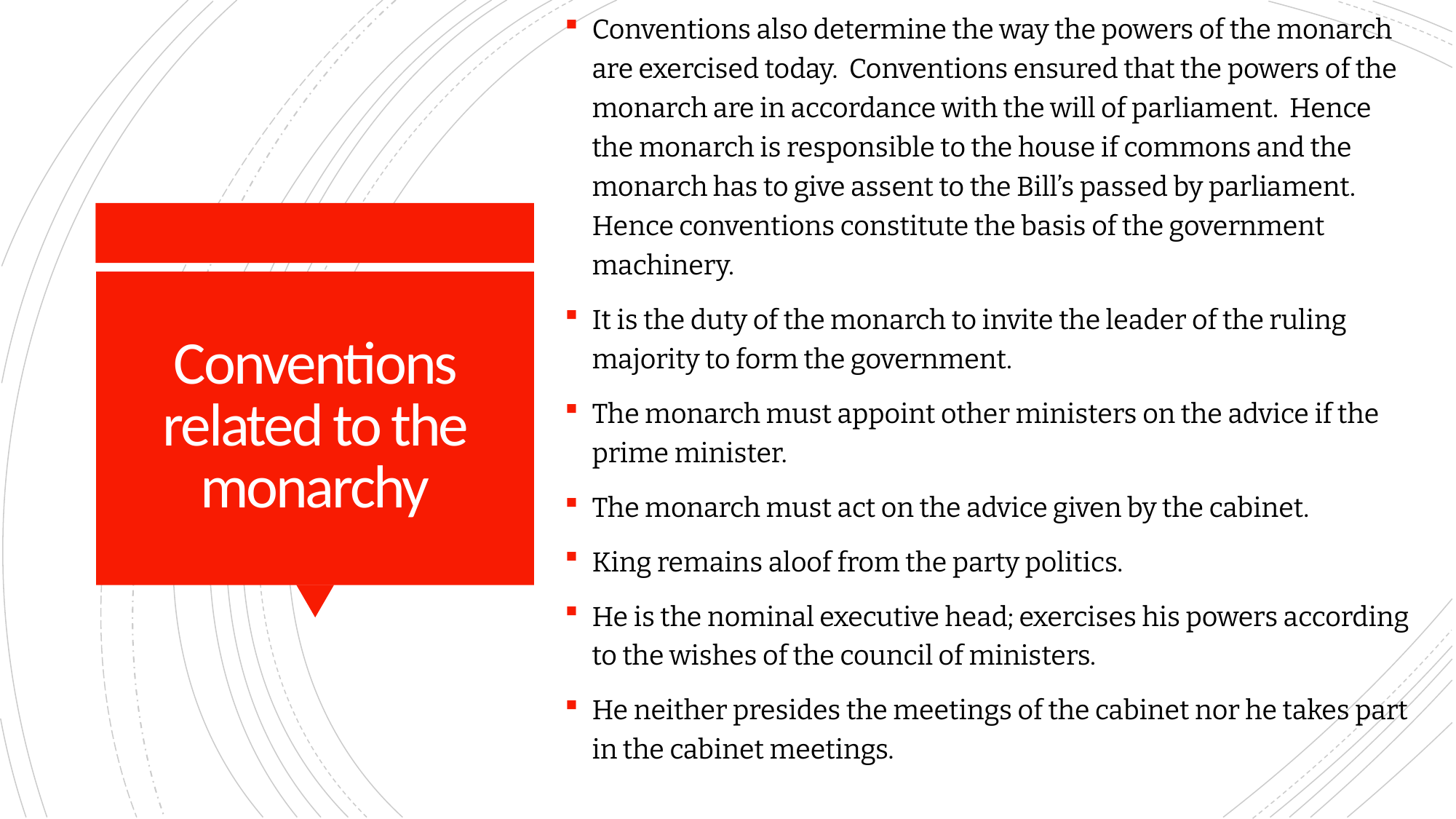

Conventions also determine the way the powers of the monarch are exercised today.  Conventions ensured that the powers of the monarch are in accordance with the will of parliament.  Hence the monarch is responsible to the house if commons and the monarch has to give assent to the Bill’s passed by parliament. Hence conventions constitute the basis of the government machinery.
It is the duty of the monarch to invite the leader of the ruling majority to form the government.
The monarch must appoint other ministers on the advice if the prime minister.
The monarch must act on the advice given by the cabinet.
King remains aloof from the party politics.
He is the nominal executive head; exercises his powers according to the wishes of the council of ministers.
He neither presides the meetings of the cabinet nor he takes part in the cabinet meetings.

# Conventions related to the monarchy